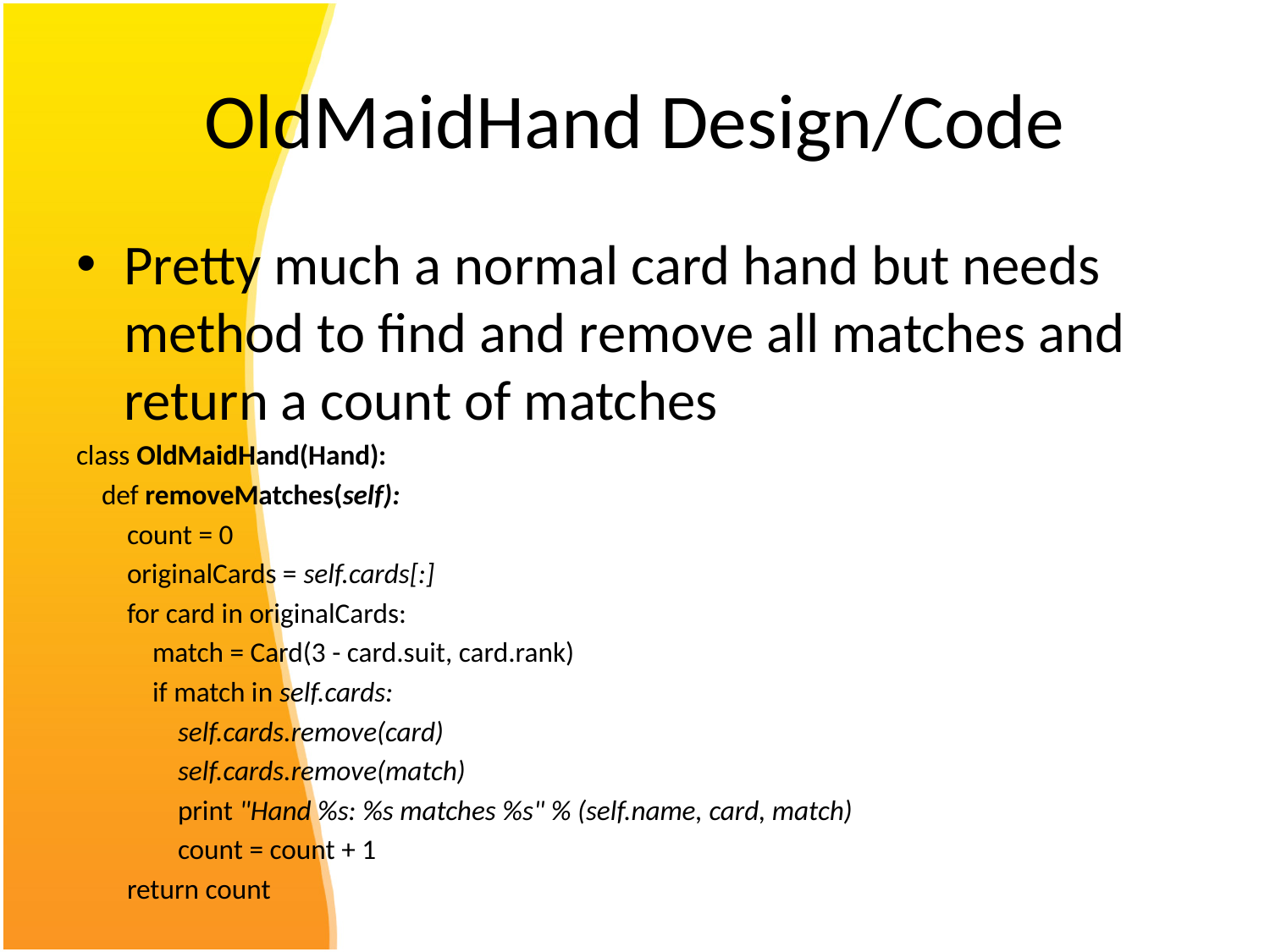

# OldMaidHand Design/Code
Pretty much a normal card hand but needs method to find and remove all matches and return a count of matches
class OldMaidHand(Hand):
    def removeMatches(self):
        count = 0
        originalCards = self.cards[:]
        for card in originalCards:
            match = Card(3 - card.suit, card.rank)
            if match in self.cards:
                self.cards.remove(card)
                self.cards.remove(match)
                print "Hand %s: %s matches %s" % (self.name, card, match)
                count = count + 1
        return count